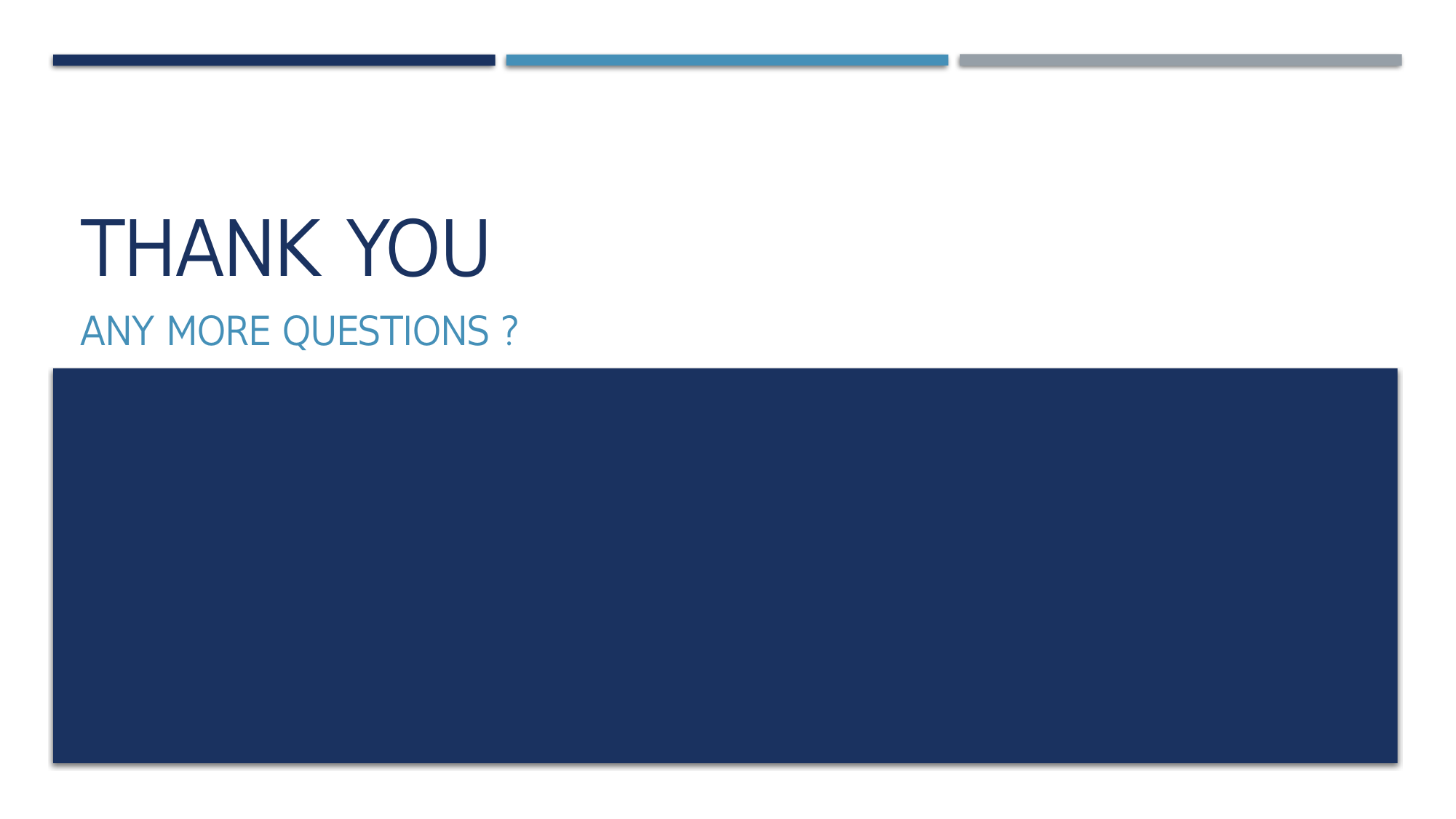

# THANK YOU
Any More questions ?